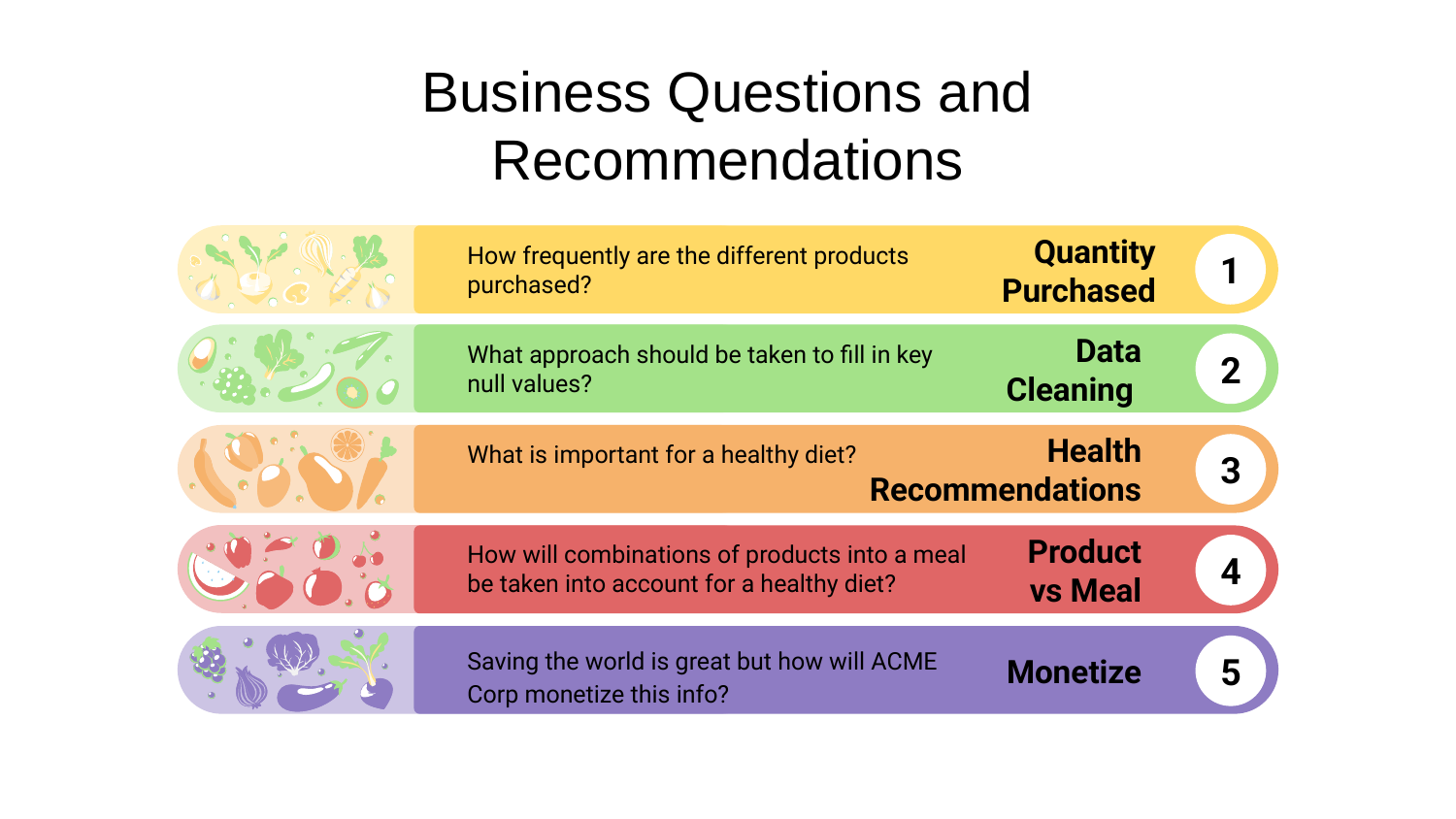

# Business Questions and Recommendations

How frequently are the different products purchased?

Quantity Purchased

1

2

3

4

5

What approach should be taken to fill in key null values?

Data Cleaning
What is important for a healthy diet?

Health Recommendations

How will combinations of products into a meal be taken into account for a healthy diet?

Product vs Meal

Saving the world is great but how will ACME Corp monetize this info?

Monetize